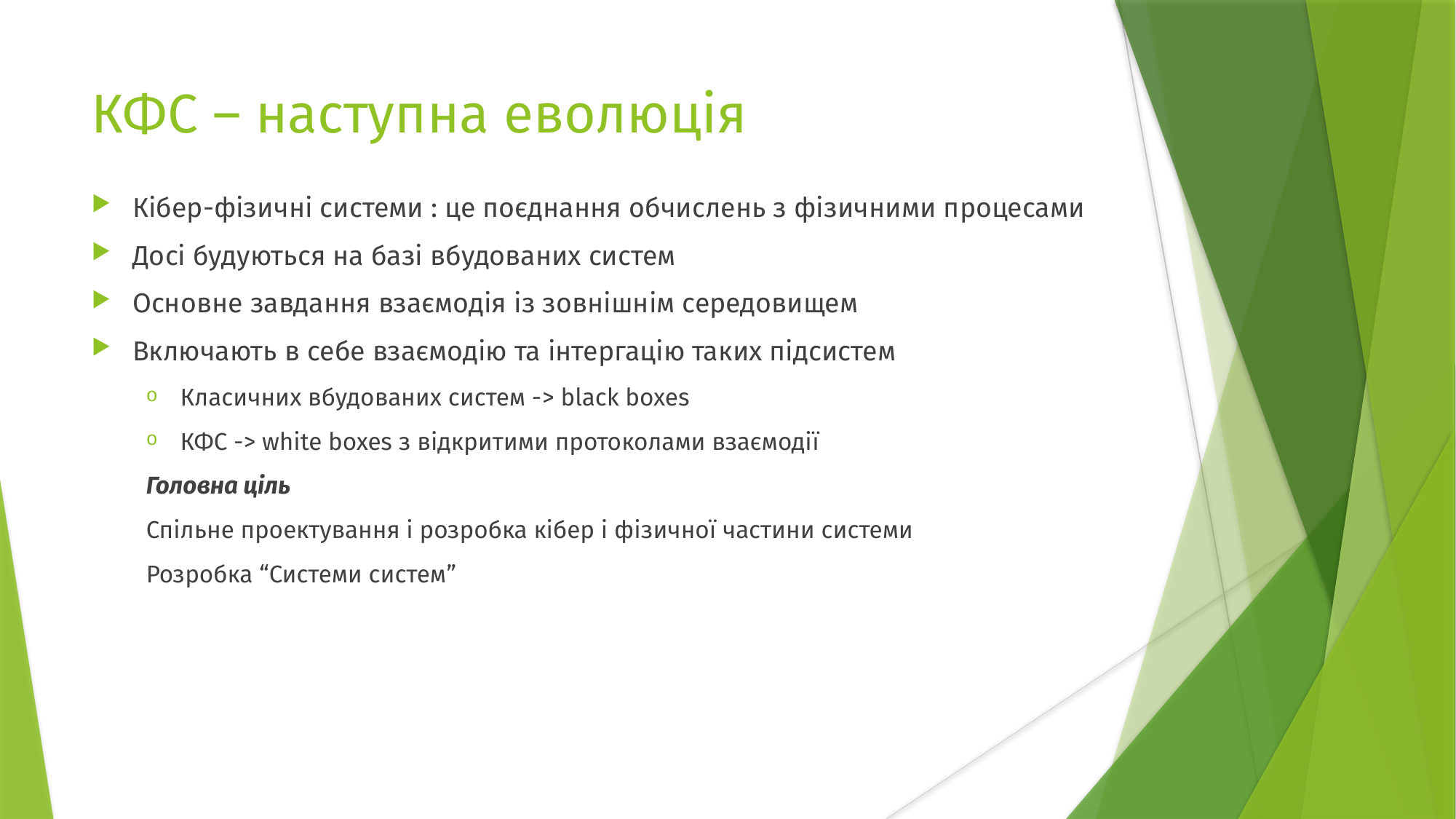

КФС – наступна еволюція
Кібер-фізичні системи : це поєднання обчислень з фізичними процесами
Досі будуються на базі вбудованих систем
Основне завдання взаємодія із зовнішнім середовищем
Включають в себе взаємодію та інтергацію таких підсистем
Класичних вбудованих систем -> black boxes
КФС -> white boxes з відкритими протоколами взаємодії
Головна ціль
Спільне проектування і розробка кібер і фізичної частини системи
Розробка “Системи систем”